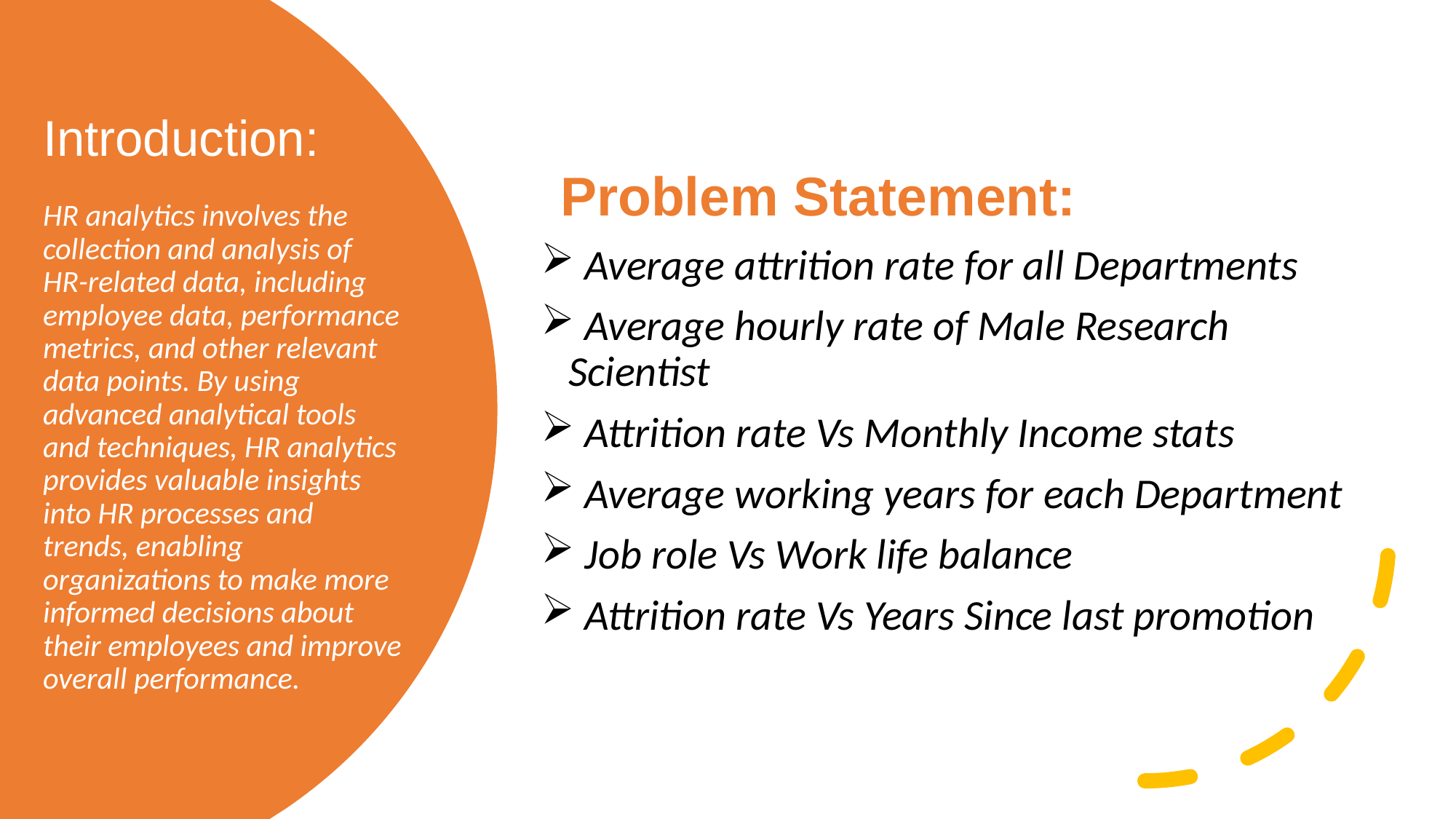

Problem Statement:
 Average attrition rate for all Departments
 Average hourly rate of Male Research   Scientist
 Attrition rate Vs Monthly Income stats
 Average working years for each Department
 Job role Vs Work life balance
 Attrition rate Vs Years Since last promotion
# Introduction: HR analytics involves the collection and analysis of HR-related data, including employee data, performance metrics, and other relevant data points. By using advanced analytical tools and techniques, HR analytics provides valuable insights into HR processes and trends, enabling organizations to make more informed decisions about their employees and improve overall performance.